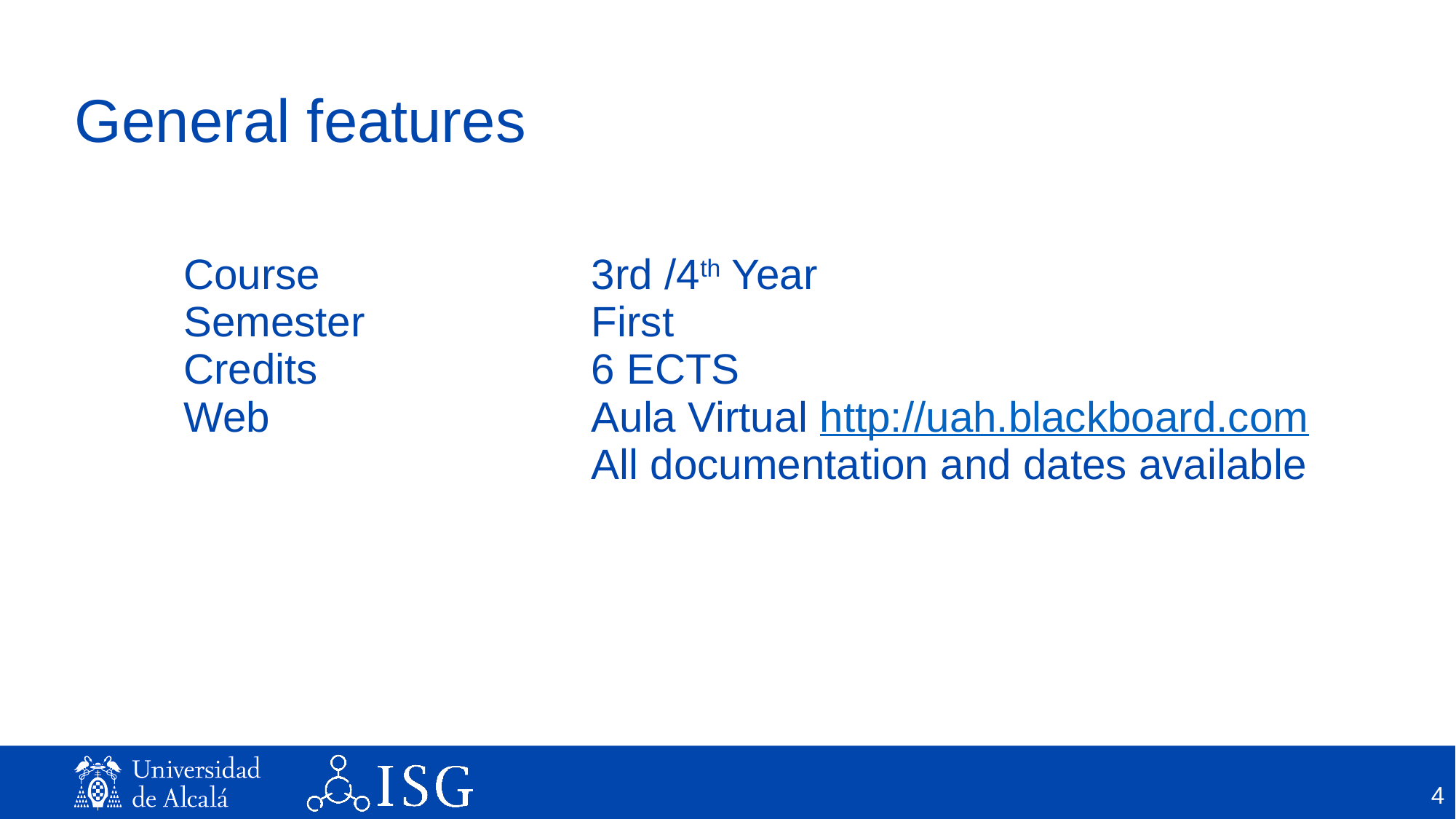

# General features
| Course Semester Credits Web | 3rd /4th Year First 6 ECTS Aula Virtual http://uah.blackboard.com All documentation and dates available |
| --- | --- |